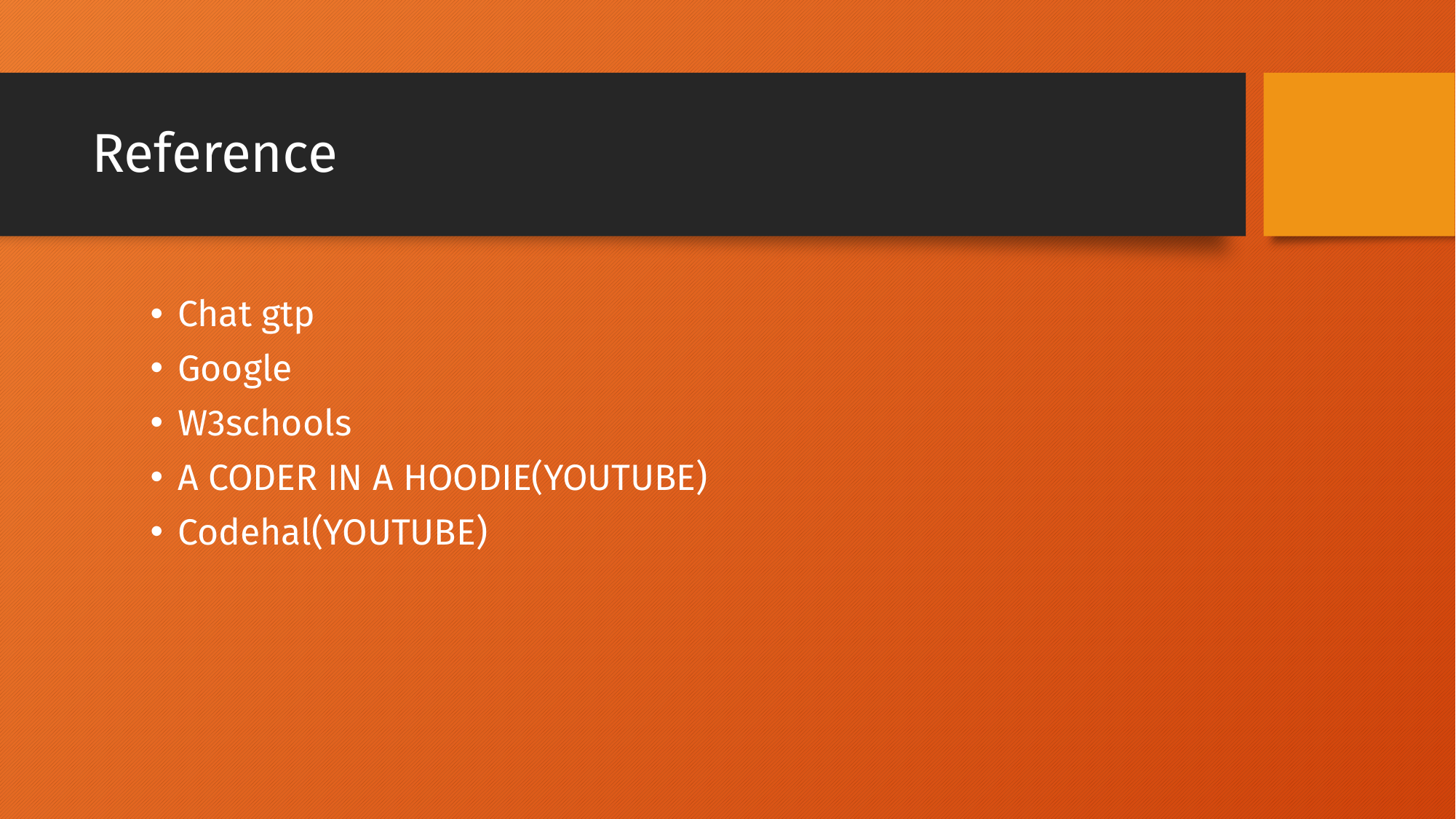

# Reference
Chat gtp
Google
W3schools
A CODER IN A HOODIE(YOUTUBE)
Codehal(YOUTUBE)